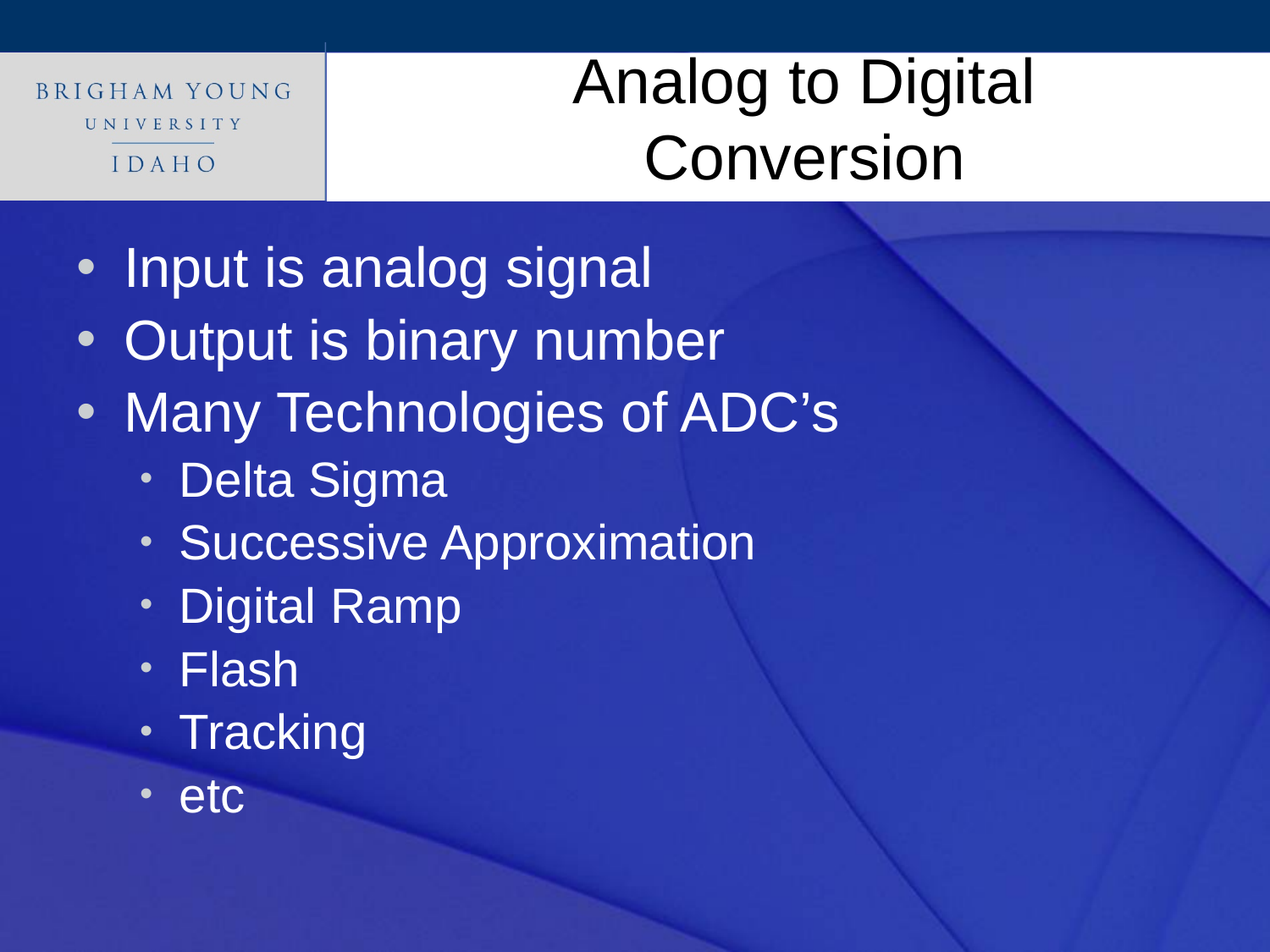

# Analog to Digital Conversion
Input is analog signal
Output is binary number
Many Technologies of ADC’s
Delta Sigma
Successive Approximation
Digital Ramp
Flash
Tracking
etc